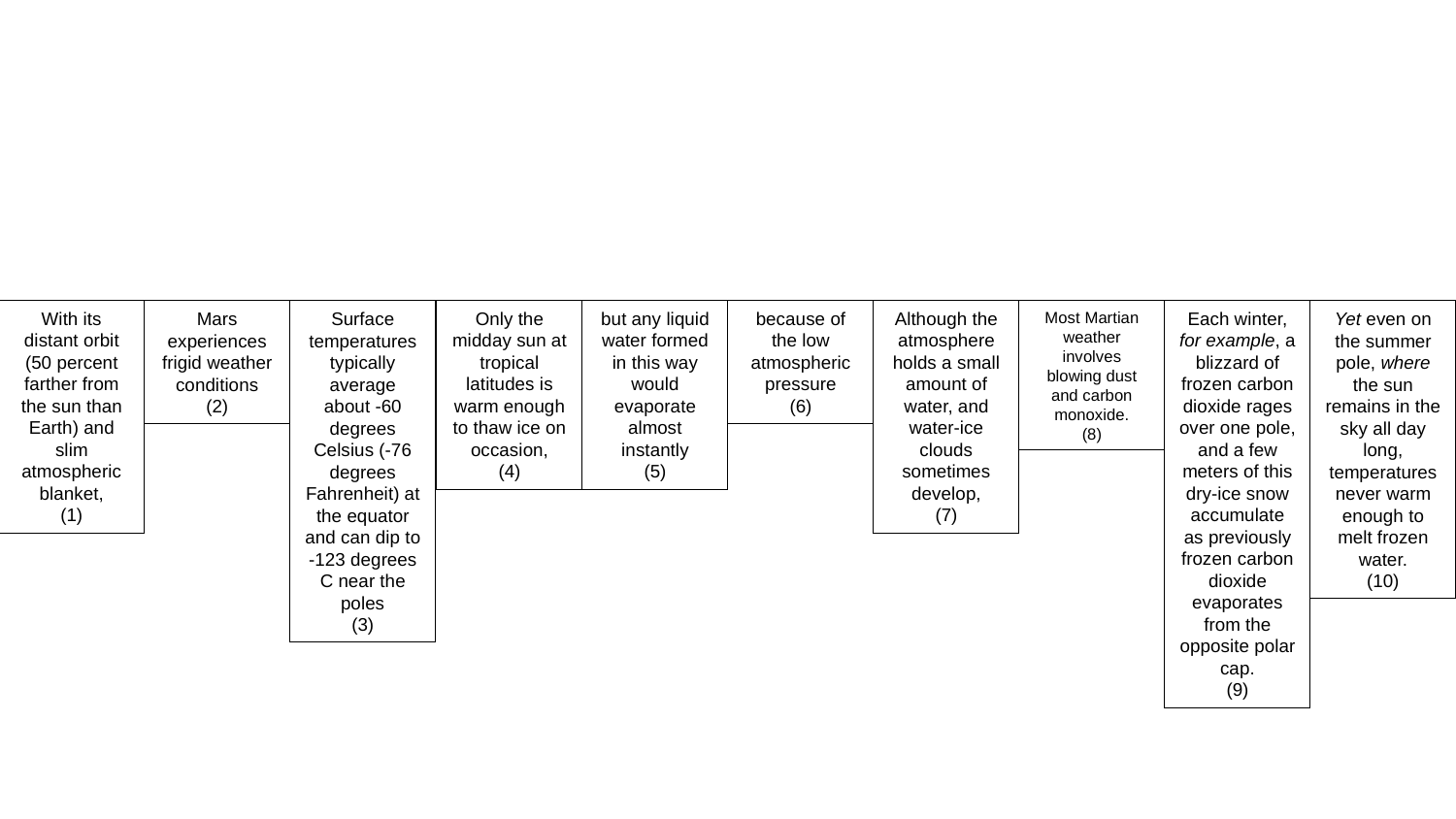

because of the low atmospheric pressure
(6)
With its distant orbit (50 percent farther from the sun than Earth) and slim atmospheric blanket,
(1)
Mars experiences frigid weather conditions
(2)
Surface temperatures typically average about -60 degrees Celsius (-76 degrees Fahrenheit) at the equator and can dip to -123 degrees C near the poles
(3)
Although the atmosphere holds a small amount of water, and water-ice clouds sometimes develop,
(7)
Only the midday sun at tropical latitudes is warm enough to thaw ice on occasion,
(4)
but any liquid water formed in this way would evaporate almost instantly
(5)
Yet even on the summer pole, where the sun remains in the sky all day long, temperatures never warm enough to melt frozen water.
(10)
Each winter, for example, a blizzard of frozen carbon dioxide rages over one pole, and a few meters of this dry-ice snow accumulate as previously frozen carbon dioxide evaporates from the opposite polar cap.
(9)
Most Martian weather involves blowing dust and carbon monoxide.
(8)